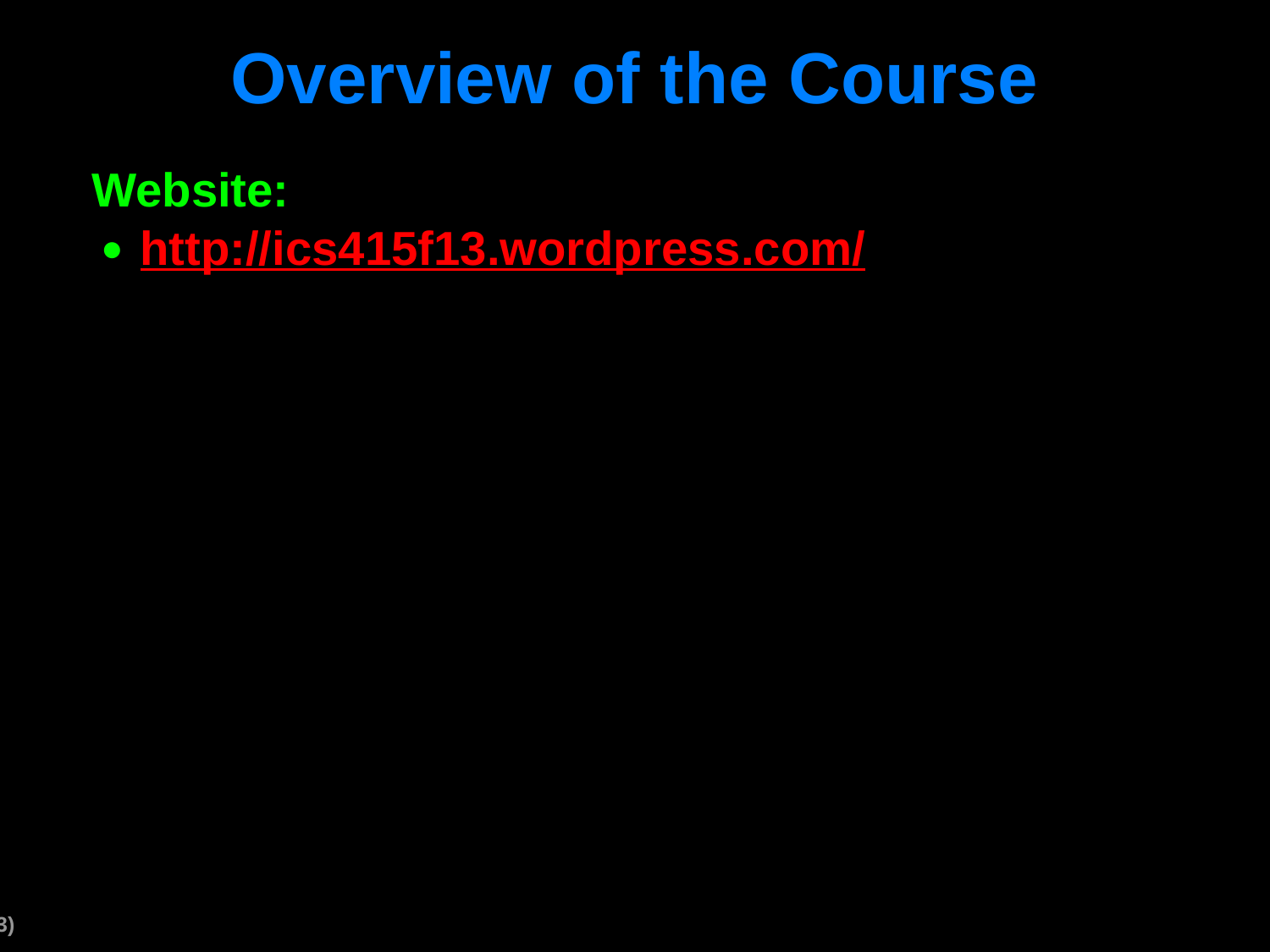

# Overview of the Course
Website:
http://ics415f13.wordpress.com/